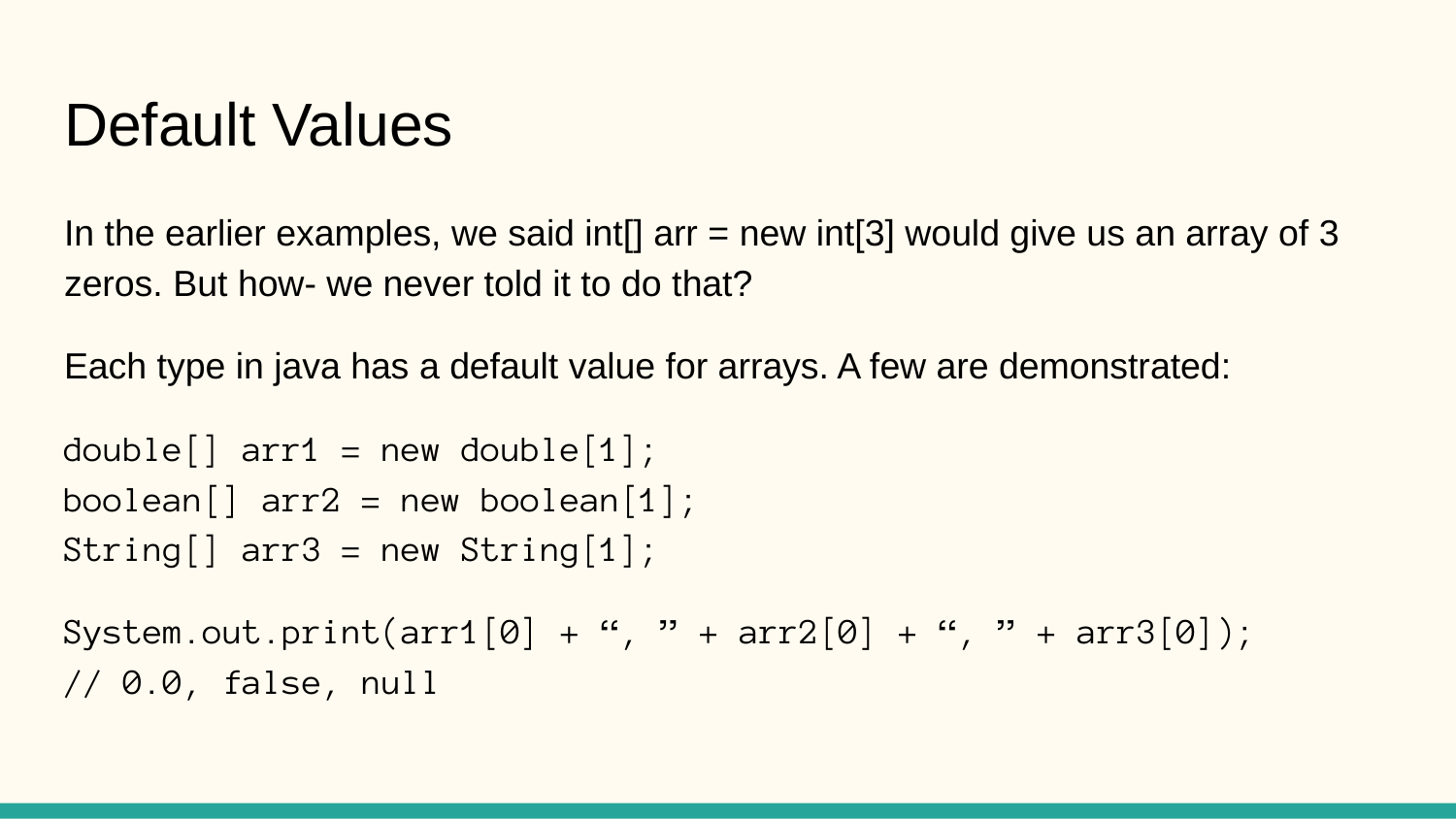

# Default Values
In the earlier examples, we said int[] arr = new int[3] would give us an array of 3 zeros. But how- we never told it to do that?
Each type in java has a default value for arrays. A few are demonstrated:
double[] arr1 = new double[1];
boolean[] arr2 = new boolean[1];
String[] arr3 = new String[1];
System.out.print(arr1[0] + “, ” + arr2[0] + “, ” + arr3[0]);
// 0.0, false, null